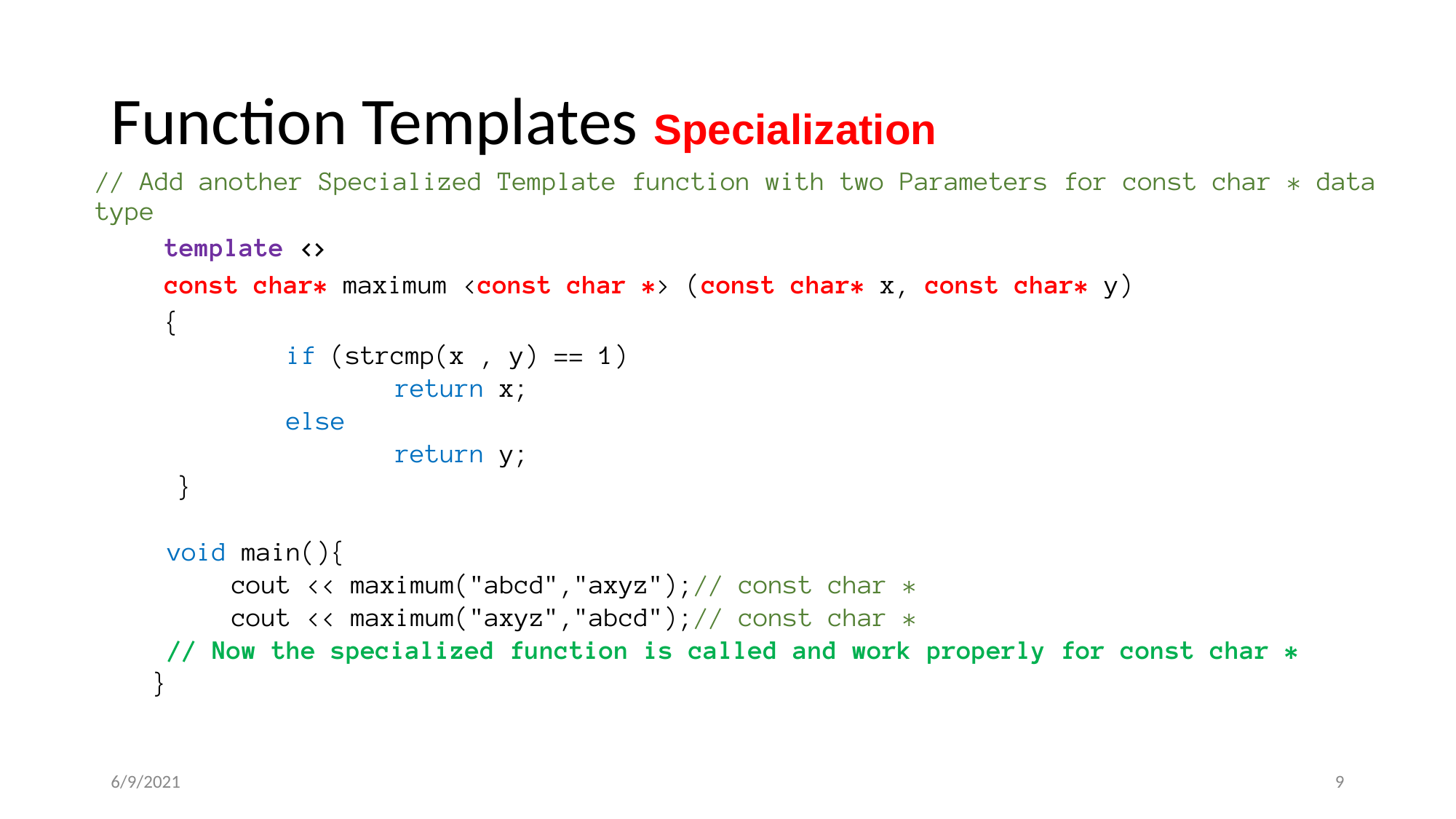

# Function Templates Specialization
// Add another Specialized Template function with two Parameters for const char * data type
 template <>
 const char* maximum <const char *> (const char* x, const char* y)
 {
	if (strcmp(x , y) == 1)
	return x;
	else
	return y;
}

   void main(){
	cout << maximum("abcd","axyz");// const char *
	cout << maximum("axyz","abcd");// const char *
   // Now the specialized function is called and work properly for const char *
  }

6/9/2021
9